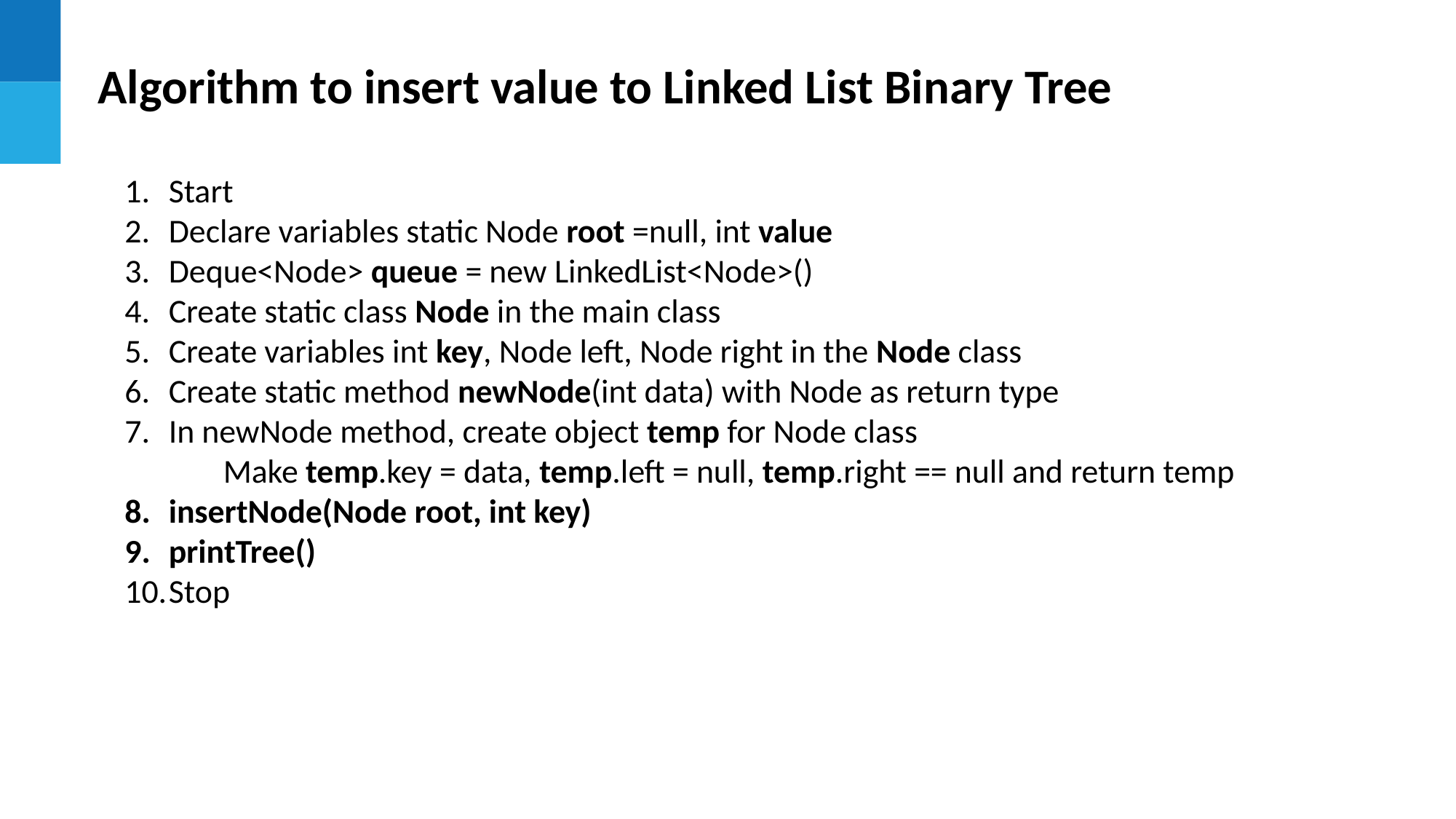

Algorithm to insert value to Linked List Binary Tree
# Start
Declare variables static Node root =null, int value
Deque<Node> queue = new LinkedList<Node>()
Create static class Node in the main class
Create variables int key, Node left, Node right in the Node class
Create static method newNode(int data) with Node as return type
In newNode method, create object temp for Node class
Make temp.key = data, temp.left = null, temp.right == null and return temp
insertNode(Node root, int key)
printTree()
Stop